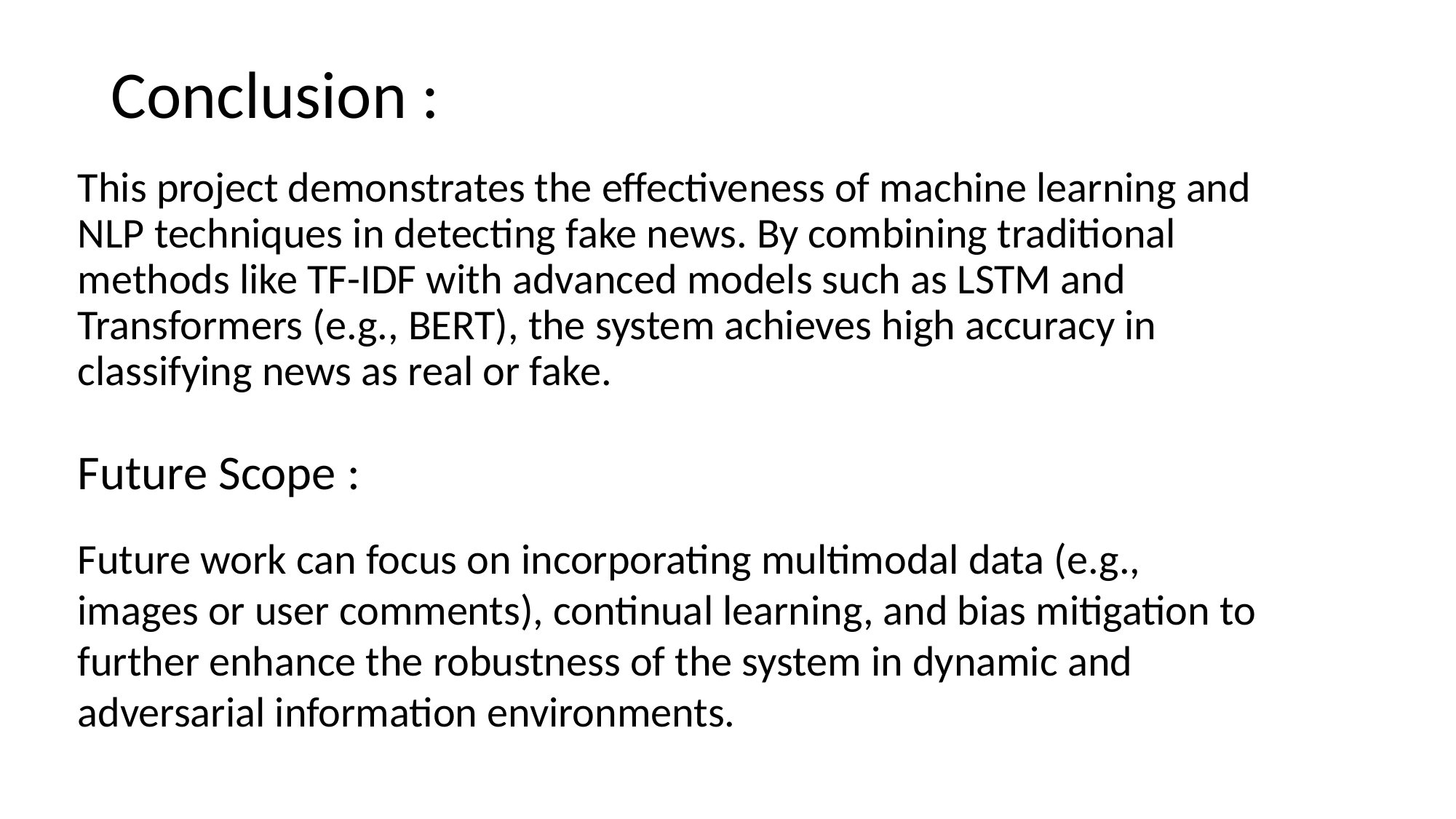

# Conclusion :
This project demonstrates the effectiveness of machine learning and NLP techniques in detecting fake news. By combining traditional methods like TF-IDF with advanced models such as LSTM and Transformers (e.g., BERT), the system achieves high accuracy in classifying news as real or fake.
Future Scope :

Future work can focus on incorporating multimodal data (e.g., images or user comments), continual learning, and bias mitigation to further enhance the robustness of the system in dynamic and adversarial information environments.